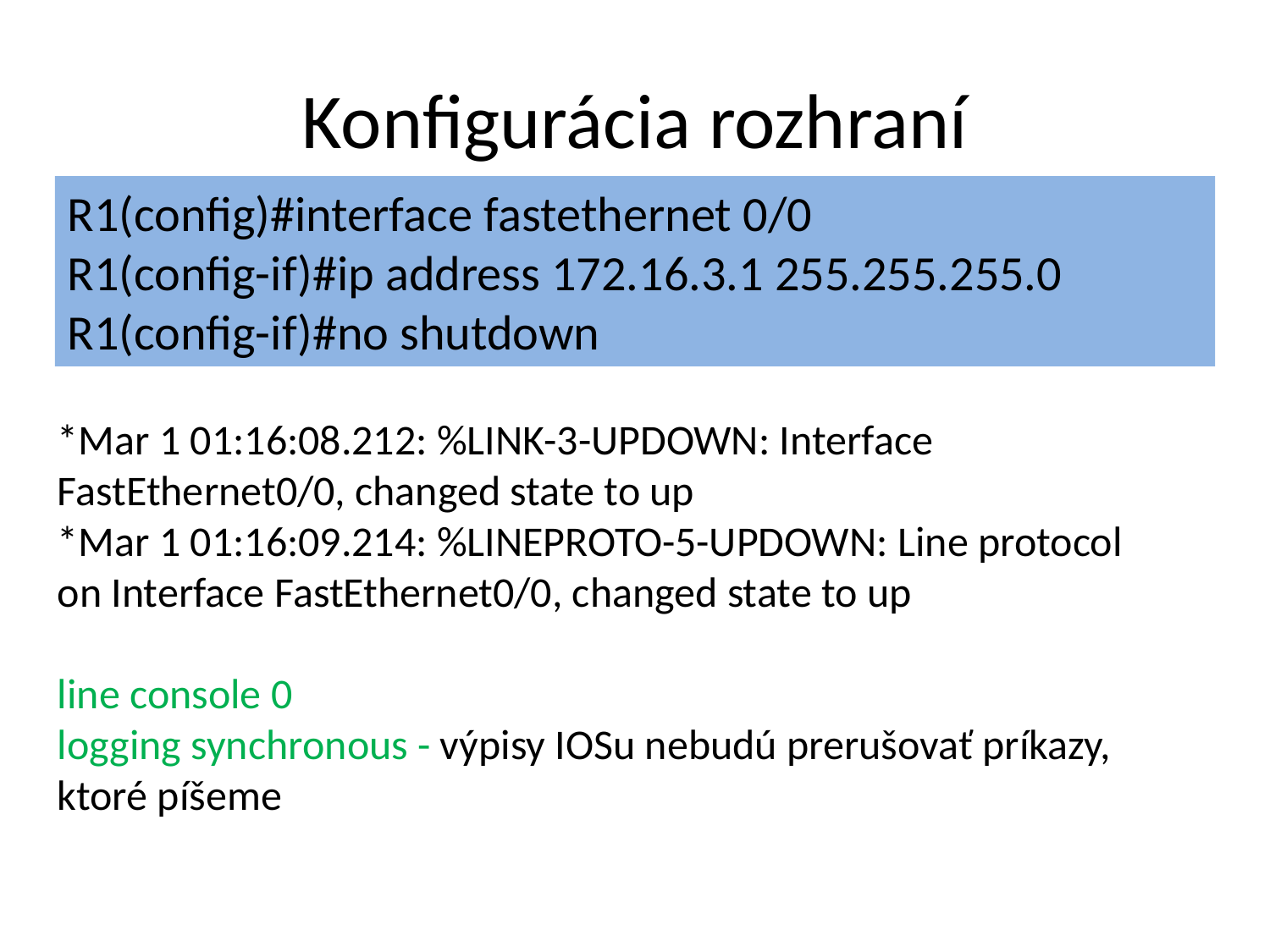

# Konfigurácia rozhraní
R1(config)#interface fastethernet 0/0
R1(config-if)#ip address 172.16.3.1 255.255.255.0
R1(config-if)#no shutdown
*Mar 1 01:16:08.212: %LINK-3-UPDOWN: Interface FastEthernet0/0, changed state to up
*Mar 1 01:16:09.214: %LINEPROTO-5-UPDOWN: Line protocol on Interface FastEthernet0/0, changed state to up

line console 0
logging synchronous - výpisy IOSu nebudú prerušovať príkazy, ktoré píšeme